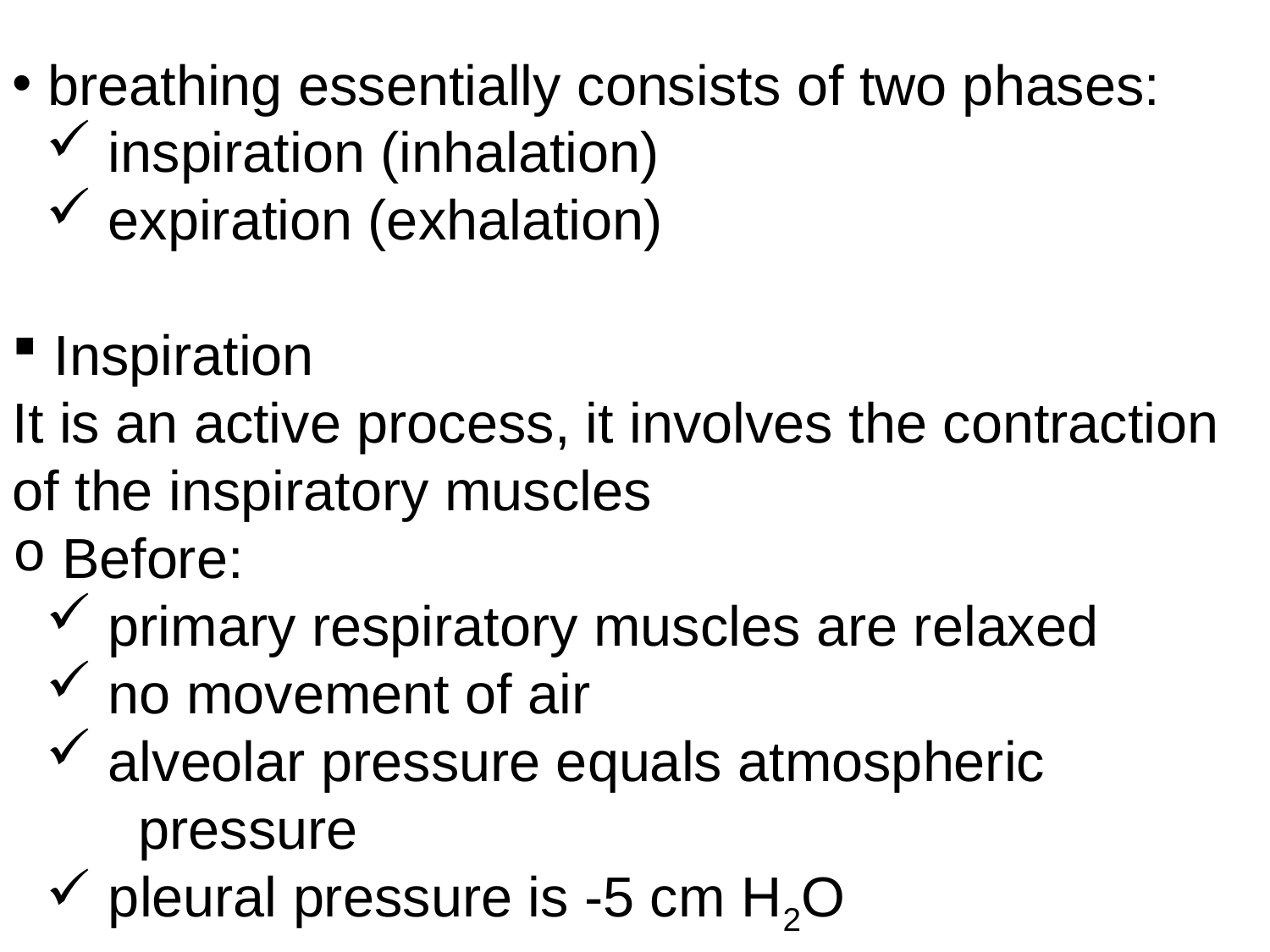

breathing essentially consists of two phases:
 inspiration (inhalation)
 expiration (exhalation)

 Inspiration
It is an active process, it involves the contraction of the inspiratory muscles
 Before:
 primary respiratory muscles are relaxed
 no movement of air
 alveolar pressure equals atmospheric
    pressure
 pleural pressure is -5 cm H2O